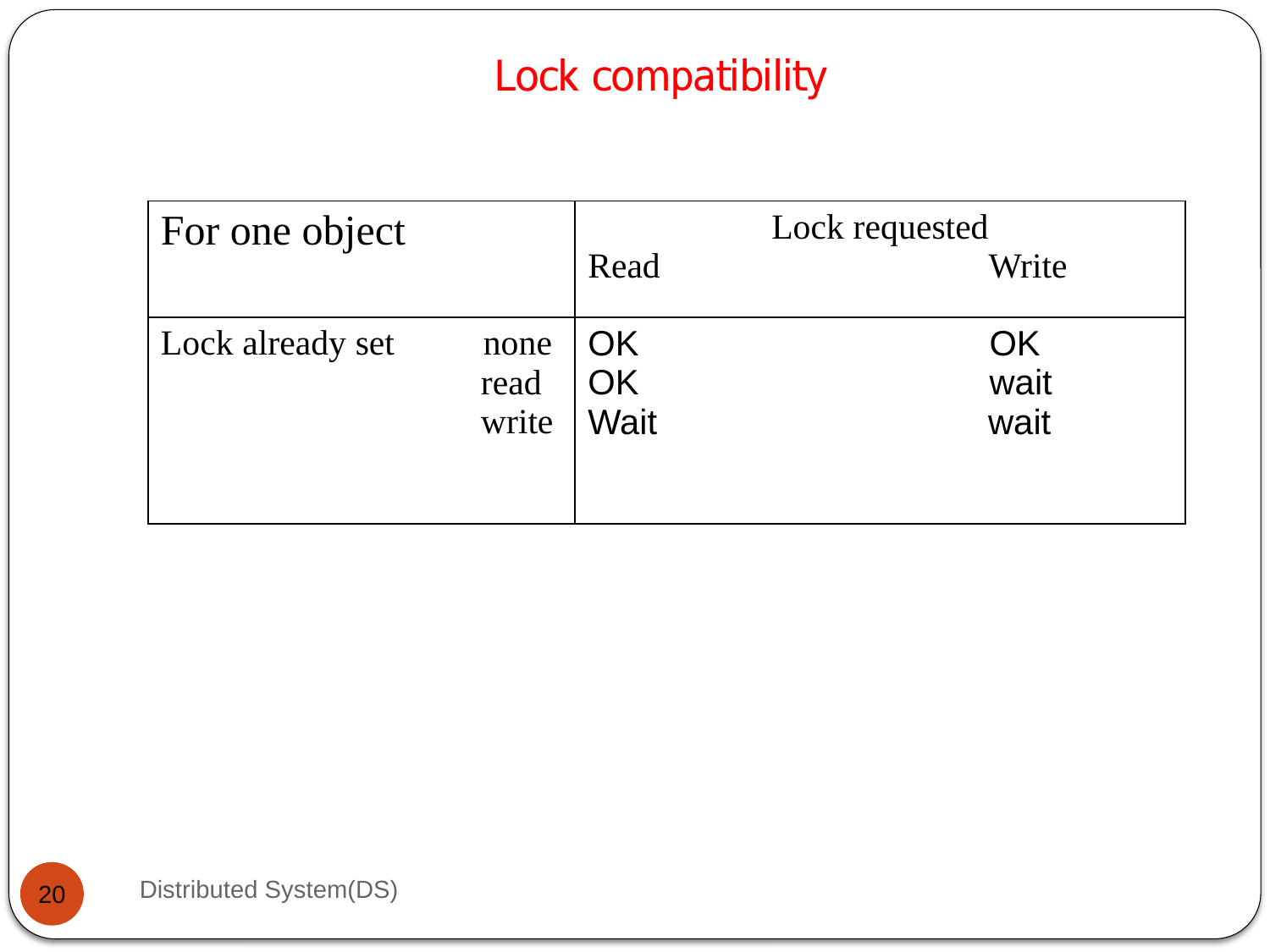

Lock compatibility
| For one object | Lock requested Read Write |
| --- | --- |
| Lock already set none read write | OK OK OK wait Wait wait |
Distributed System(DS)
20